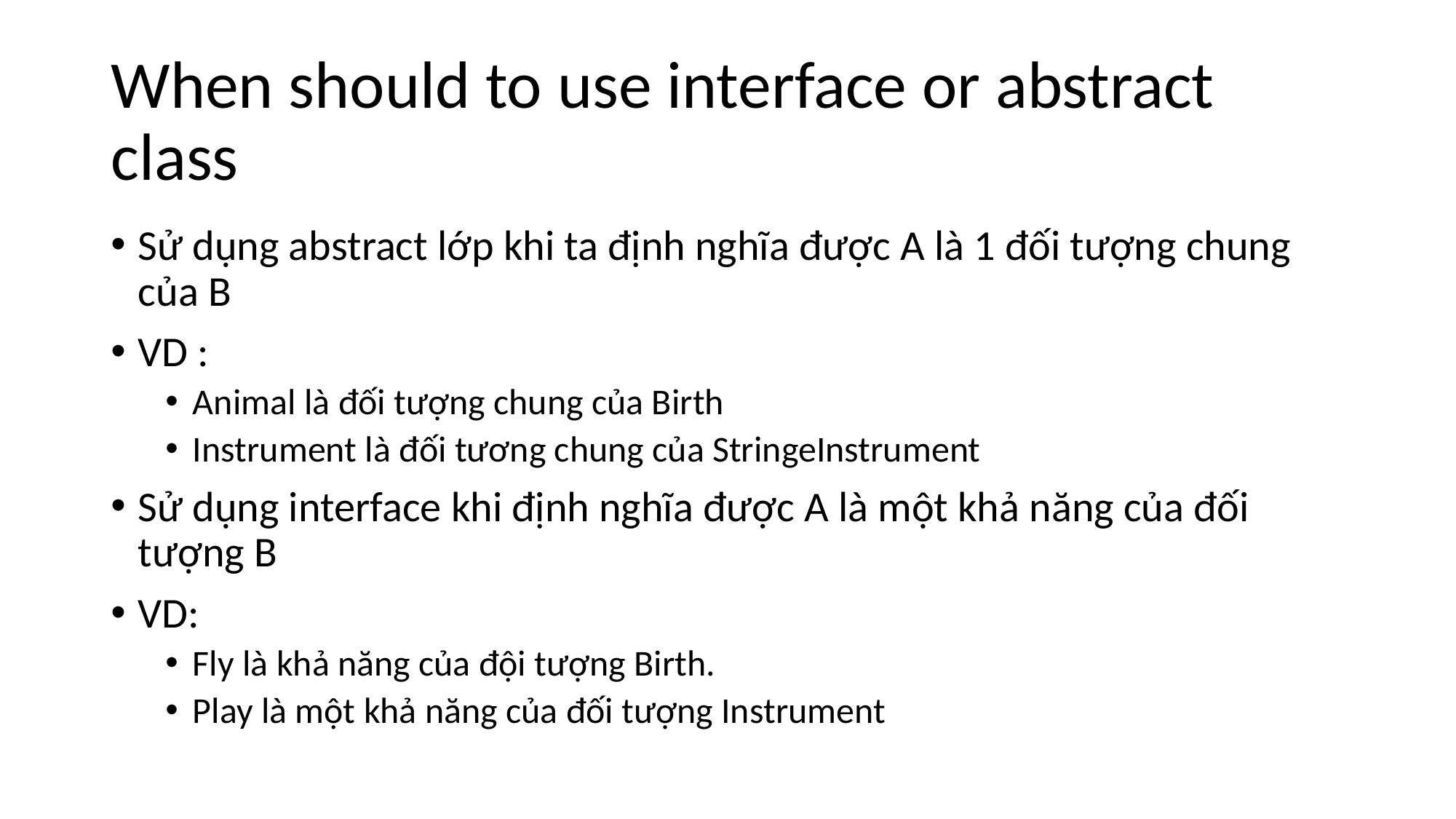

# When should to use interface or abstract class
Sử dụng abstract lớp khi ta định nghĩa được A là 1 đối tượng chung của B
VD :
Animal là đối tượng chung của Birth
Instrument là đối tương chung của StringeInstrument
Sử dụng interface khi định nghĩa được A là một khả năng của đối tượng B
VD:
Fly là khả năng của đội tượng Birth.
Play là một khả năng của đối tượng Instrument